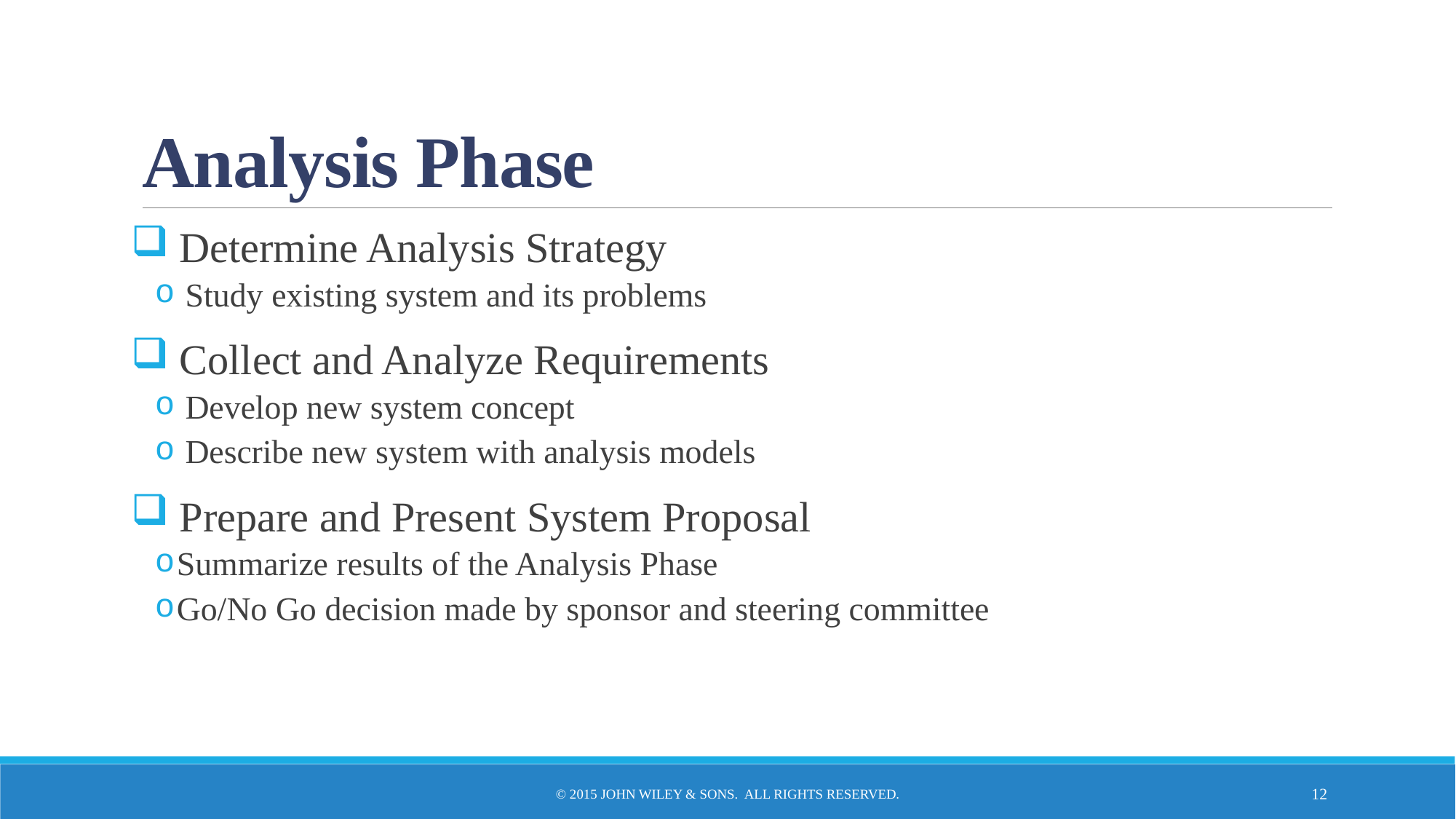

# Analysis Phase
 Determine Analysis Strategy
 Study existing system and its problems
 Collect and Analyze Requirements
 Develop new system concept
 Describe new system with analysis models
 Prepare and Present System Proposal
Summarize results of the Analysis Phase
Go/No Go decision made by sponsor and steering committee

© 2015 John Wiley & Sons.  All Rights Reserved.
12